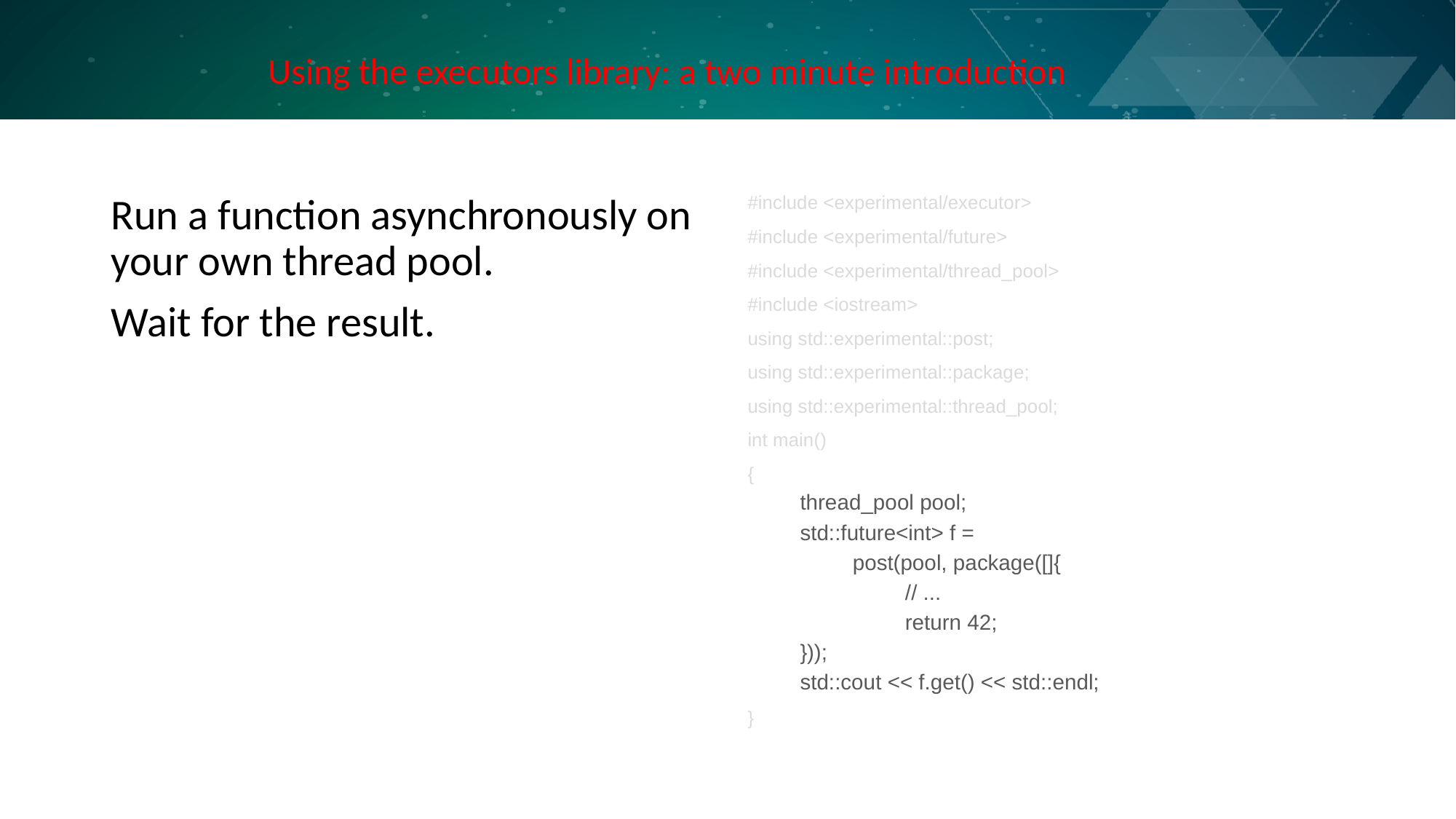

# Using the executors library: a two minute introduction
Run a function asynchronously on your own thread pool.
Wait for the result.
#include <experimental/executor>
#include <experimental/future>
#include <experimental/thread_pool>
#include <iostream>
using std::experimental::post;
using std::experimental::package;
using std::experimental::thread_pool;
int main()
{
thread_pool pool;
std::future<int> f =
post(pool, package([]{
// ...
return 42;
}));
std::cout << f.get() << std::endl;
}
Slide 42